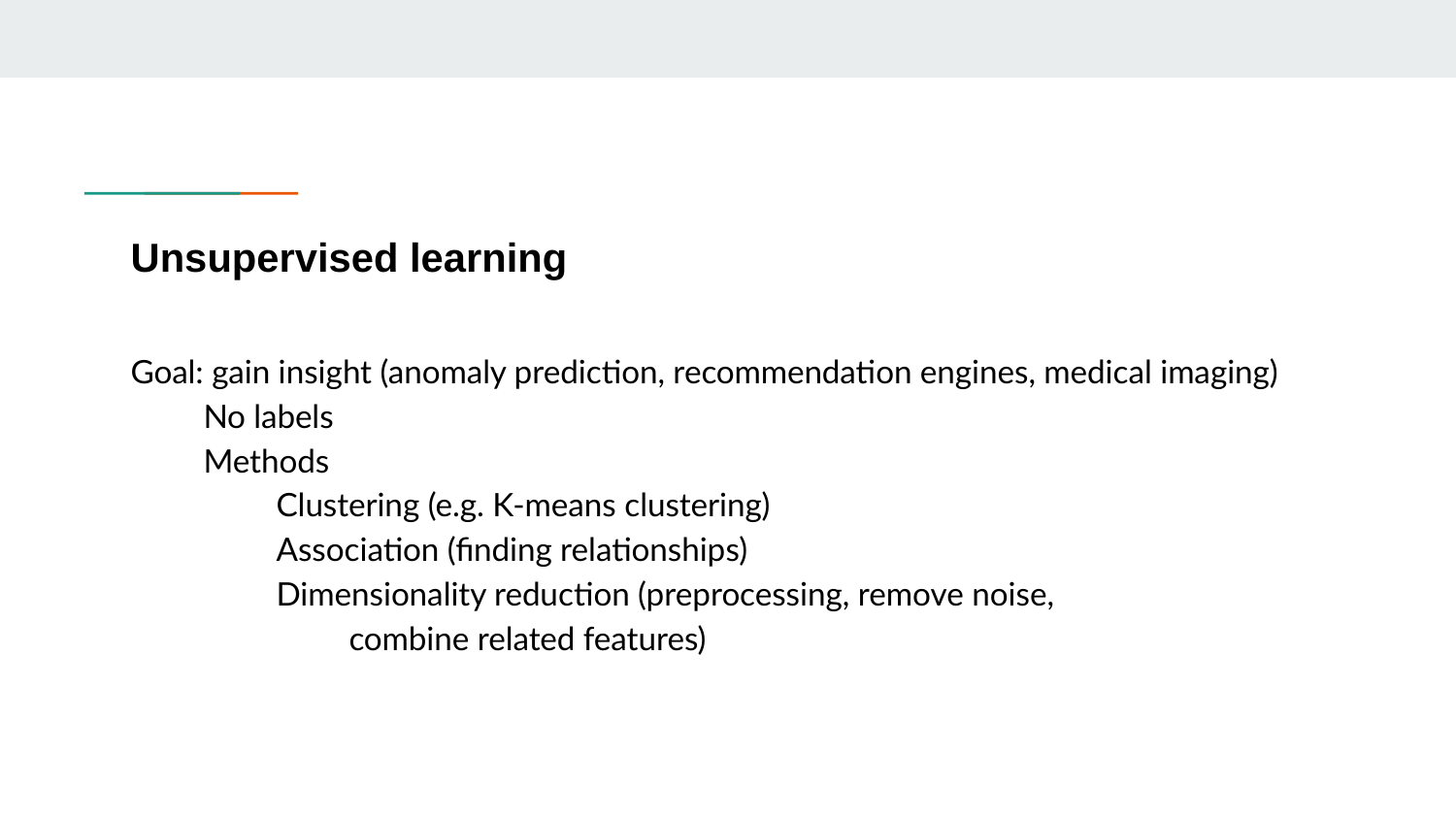

# Unsupervised learning
Goal: gain insight (anomaly prediction, recommendation engines, medical imaging)
No labels
Methods
Clustering (e.g. K-means clustering)
Association (finding relationships)
Dimensionality reduction (preprocessing, remove noise,
combine related features)